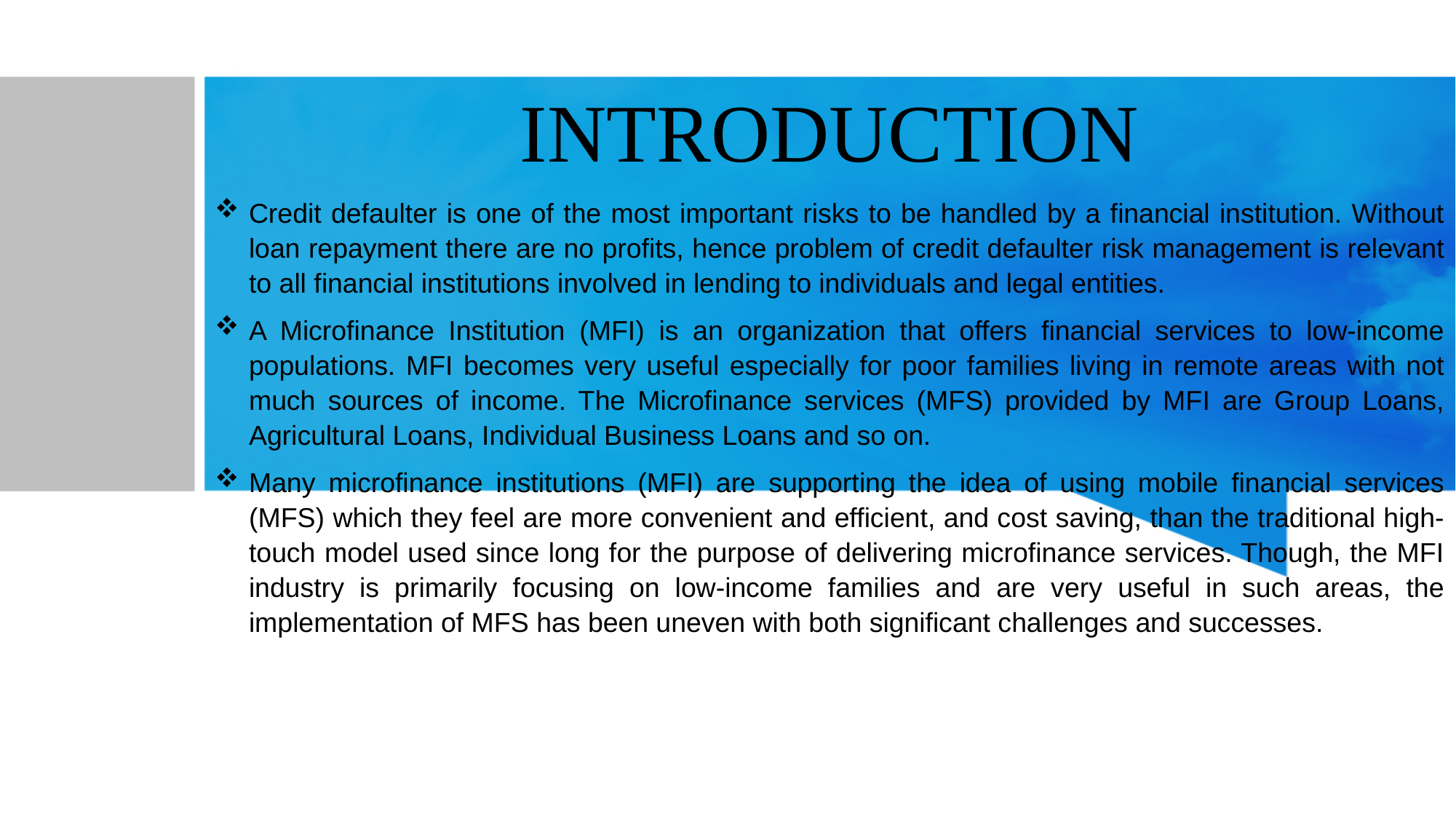

INTRODUCTION
Credit defaulter is one of the most important risks to be handled by a financial institution. Without loan repayment there are no profits, hence problem of credit defaulter risk management is relevant to all financial institutions involved in lending to individuals and legal entities.
A Microfinance Institution (MFI) is an organization that offers financial services to low-income populations. MFI becomes very useful especially for poor families living in remote areas with not much sources of income. The Microfinance services (MFS) provided by MFI are Group Loans, Agricultural Loans, Individual Business Loans and so on.
Many microfinance institutions (MFI) are supporting the idea of using mobile financial services (MFS) which they feel are more convenient and efficient, and cost saving, than the traditional high-touch model used since long for the purpose of delivering microfinance services. Though, the MFI industry is primarily focusing on low-income families and are very useful in such areas, the implementation of MFS has been uneven with both significant challenges and successes.

3